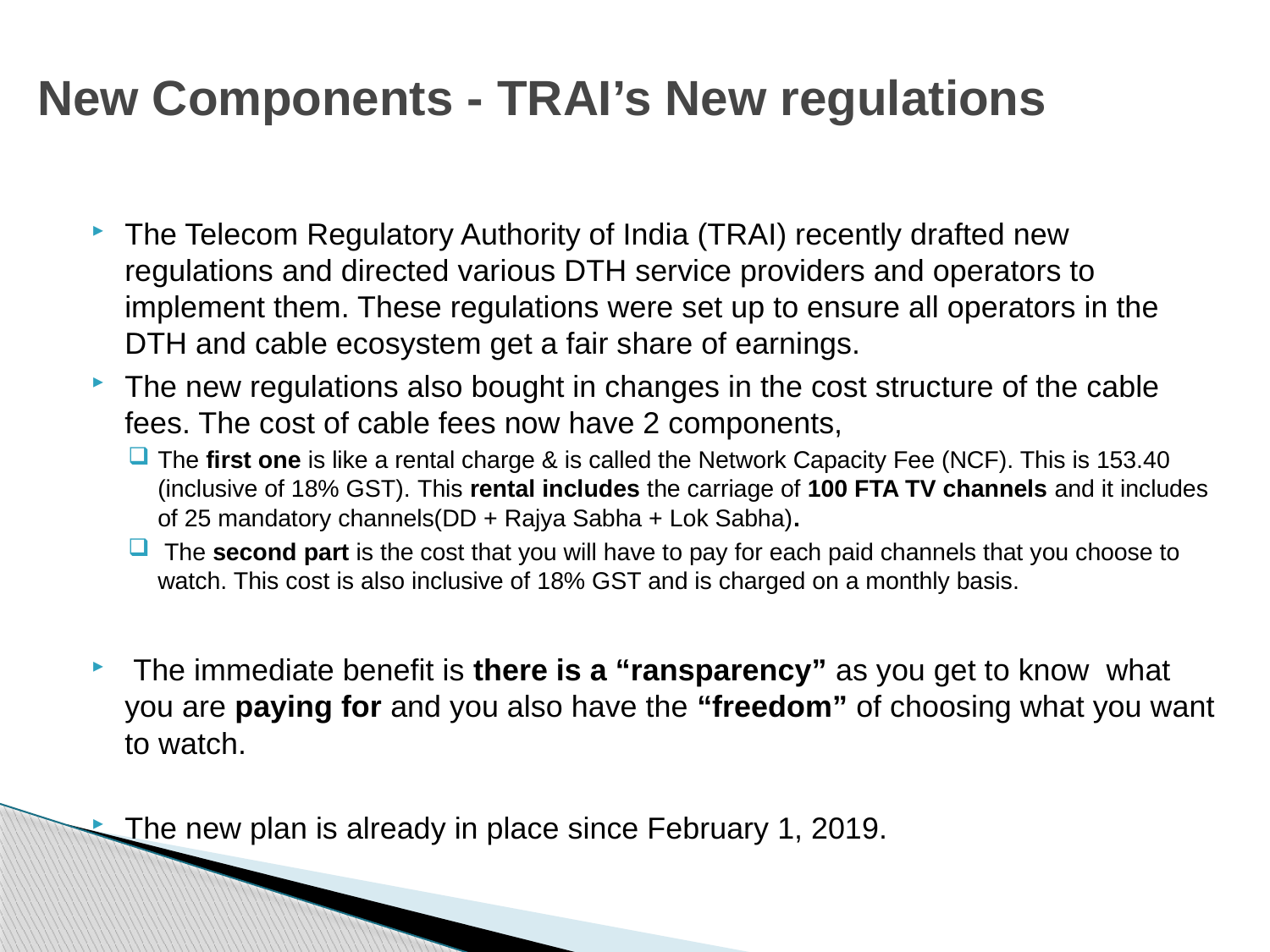

# New Components - TRAI’s New regulations

The Telecom Regulatory Authority of India (TRAI) recently drafted new regulations and directed various DTH service providers and operators to implement them. These regulations were set up to ensure all operators in the DTH and cable ecosystem get a fair share of earnings.
The new regulations also bought in changes in the cost structure of the cable fees. The cost of cable fees now have 2 components,
The first one is like a rental charge & is called the Network Capacity Fee (NCF). This is 153.40 (inclusive of 18% GST). This rental includes the carriage of 100 FTA TV channels and it includes of 25 mandatory channels(DD + Rajya Sabha + Lok Sabha).
 The second part is the cost that you will have to pay for each paid channels that you choose to watch. This cost is also inclusive of 18% GST and is charged on a monthly basis.

 The immediate benefit is there is a “ransparency” as you get to know  what you are paying for and you also have the “freedom” of choosing what you want to watch.

The new plan is already in place since February 1, 2019.